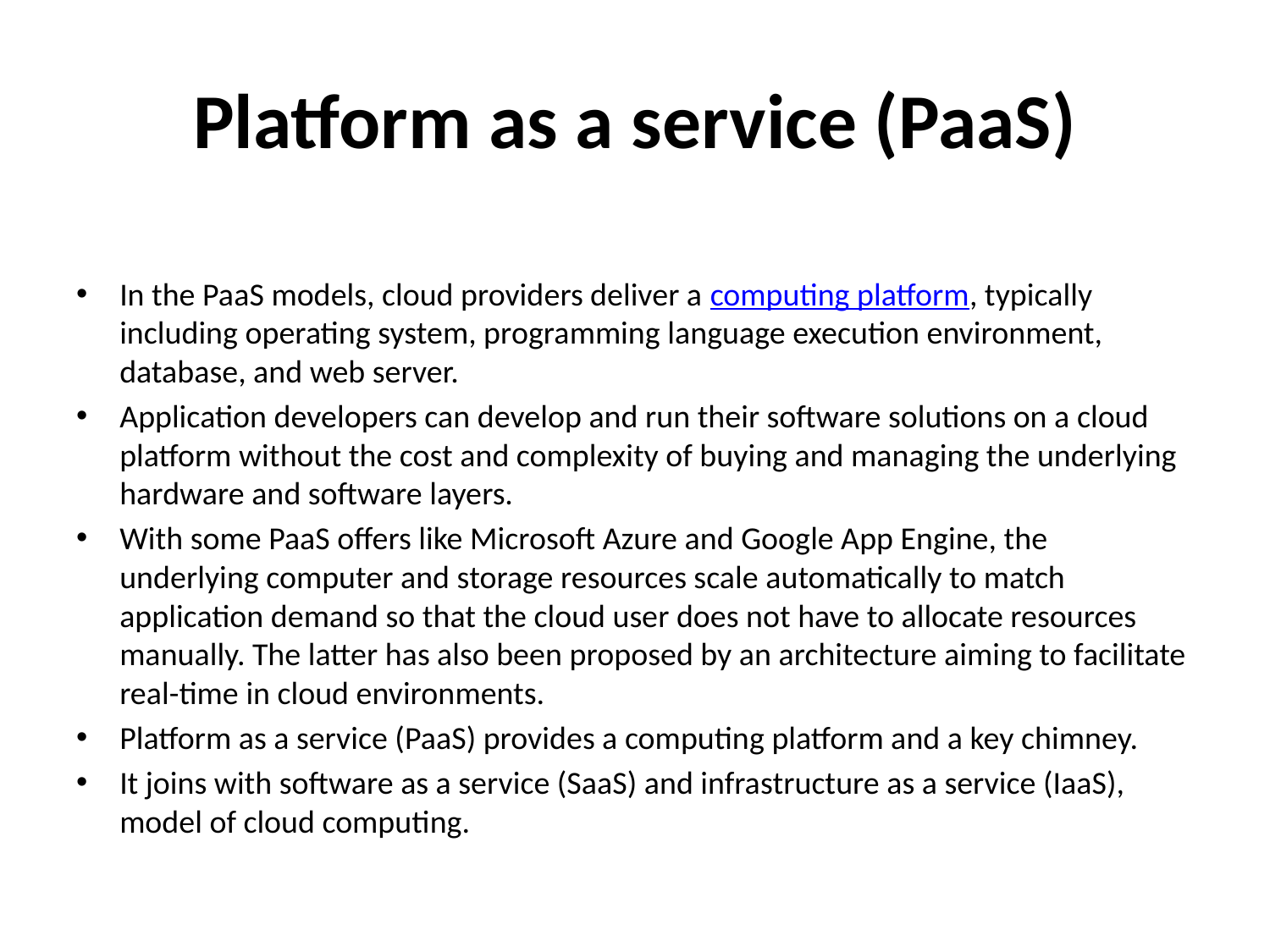

# Platform as a service (PaaS)

In the PaaS models, cloud providers deliver a computing platform, typically including operating system, programming language execution environment, database, and web server.
Application developers can develop and run their software solutions on a cloud platform without the cost and complexity of buying and managing the underlying hardware and software layers.
With some PaaS offers like Microsoft Azure and Google App Engine, the underlying computer and storage resources scale automatically to match application demand so that the cloud user does not have to allocate resources manually. The latter has also been proposed by an architecture aiming to facilitate real-time in cloud environments.
Platform as a service (PaaS) provides a computing platform and a key chimney.
It joins with software as a service (SaaS) and infrastructure as a service (IaaS), model of cloud computing.